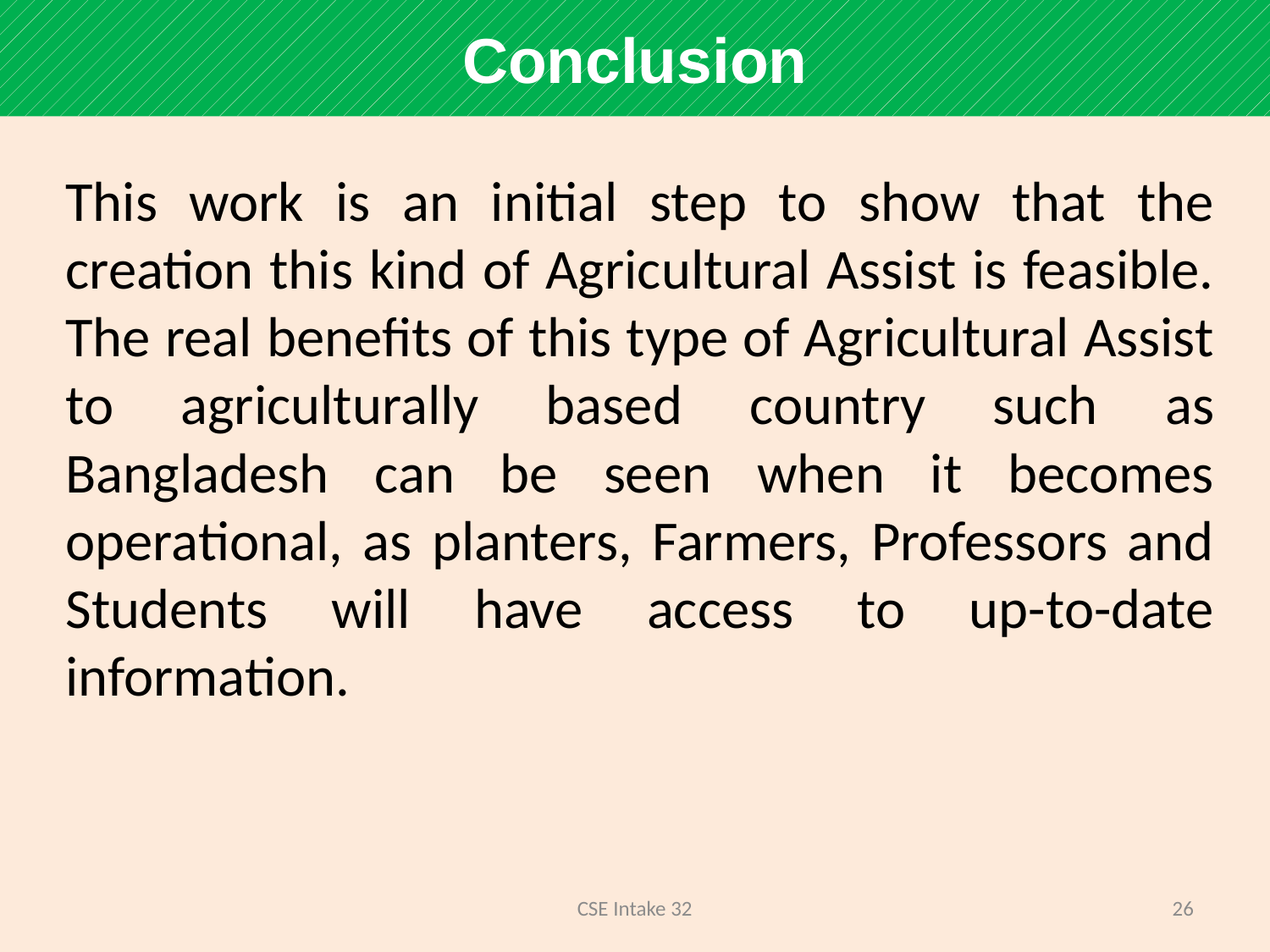

Conclusion
This work is an initial step to show that the creation this kind of Agricultural Assist is feasible. The real benefits of this type of Agricultural Assist to agriculturally based country such as Bangladesh can be seen when it becomes operational, as planters, Farmers, Professors and Students will have access to up-to-date information.
CSE Intake 32
26